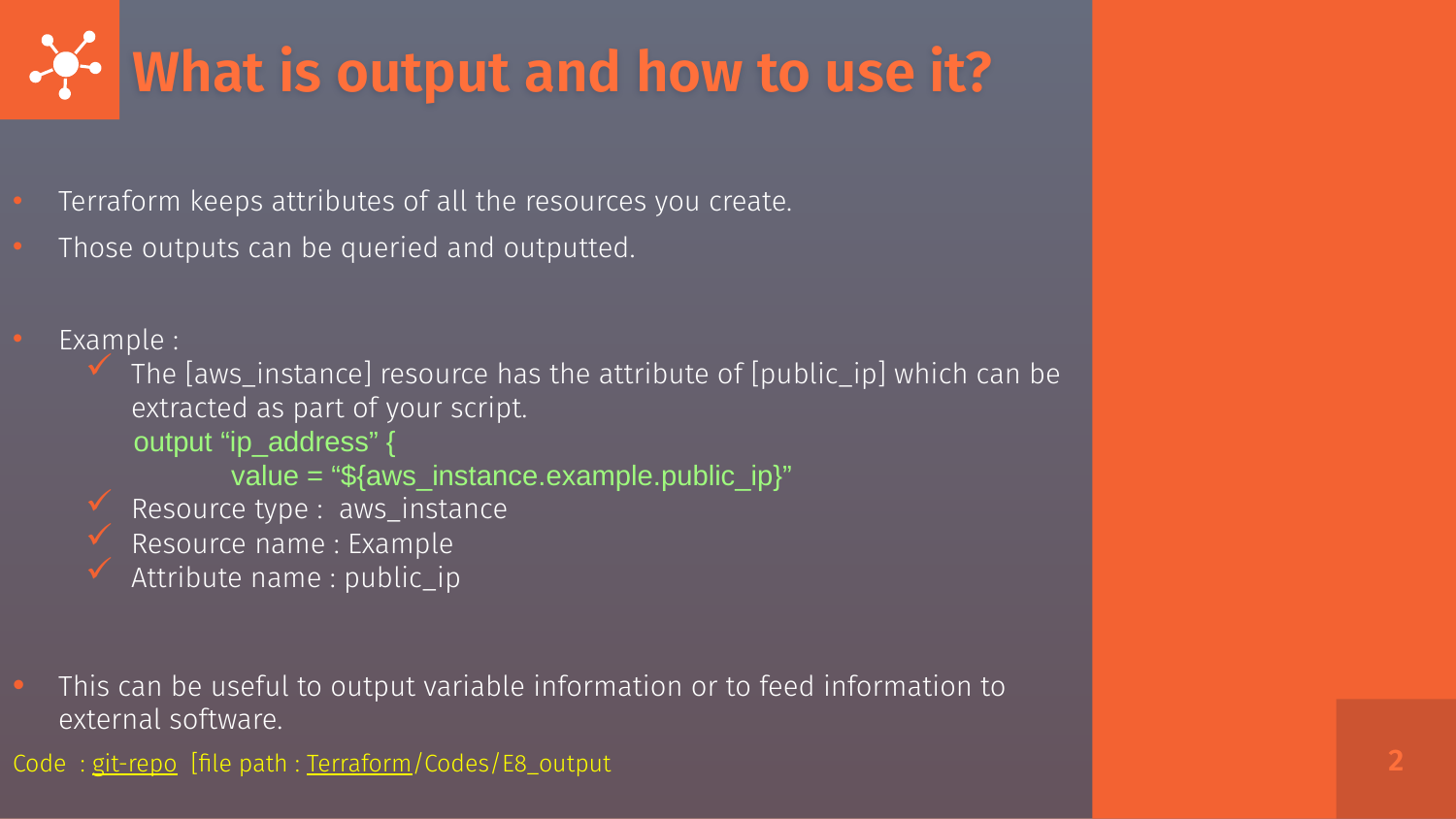

# What is output and how to use it?

Terraform keeps attributes of all the resources you create.
Those outputs can be queried and outputted.

Example :
The [aws_instance] resource has the attribute of [public_ip] which can be extracted as part of your script.
      output “ip_address” {
	value = “${aws_instance.example.public_ip}”
Resource type :  aws_instance
Resource name : Example
Attribute name : public_ip

This can be useful to output variable information or to feed information to external software.
Code  : git-repo  [file path : Terraform/Codes/E8_output

2